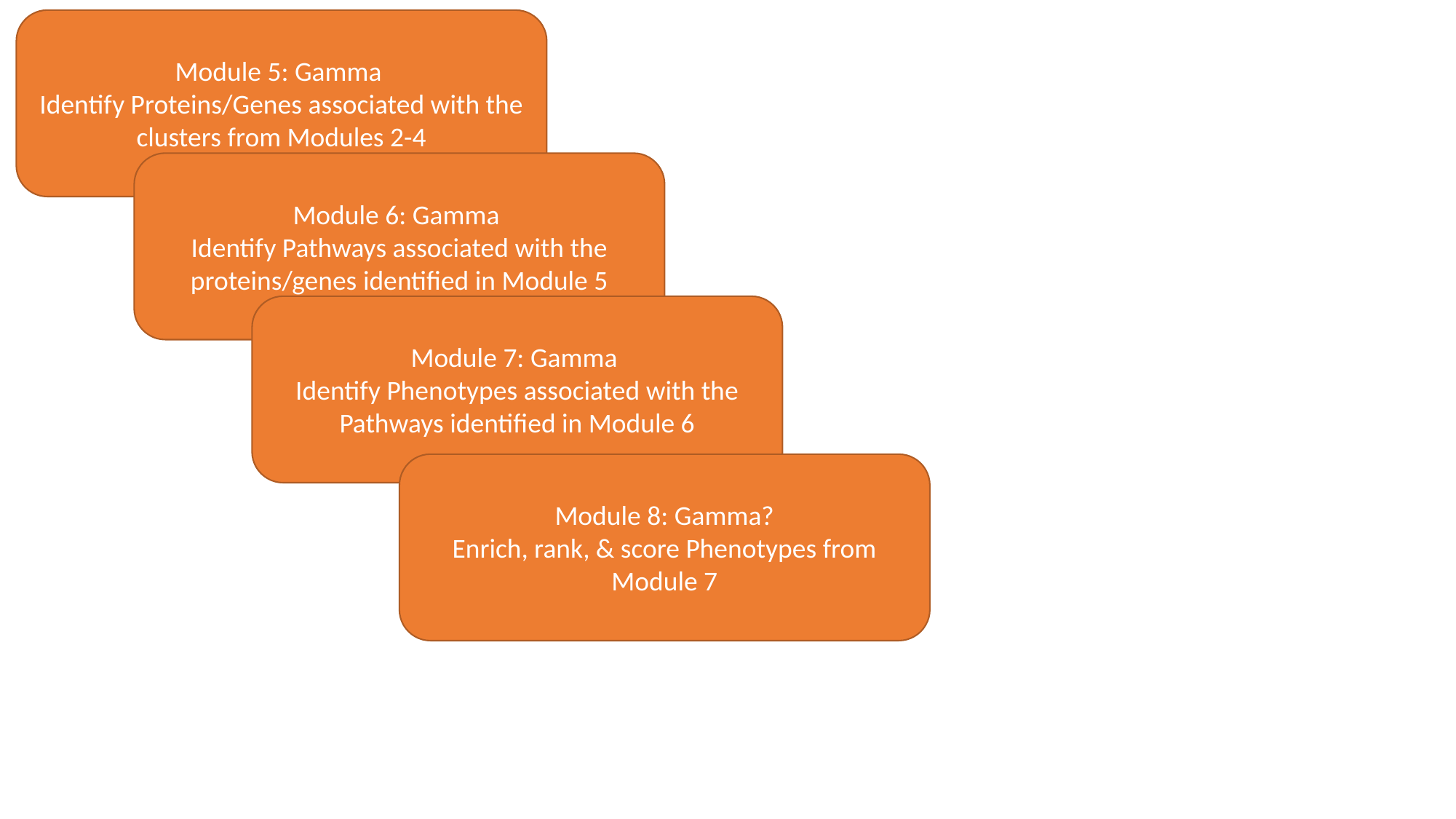

Module 5: Gamma
Identify Proteins/Genes associated with the clusters from Modules 2-4
Module 6: Gamma
Identify Pathways associated with the proteins/genes identified in Module 5
Module 7: Gamma
Identify Phenotypes associated with the Pathways identified in Module 6
Module 8: Gamma?
Enrich, rank, & score Phenotypes from Module 7